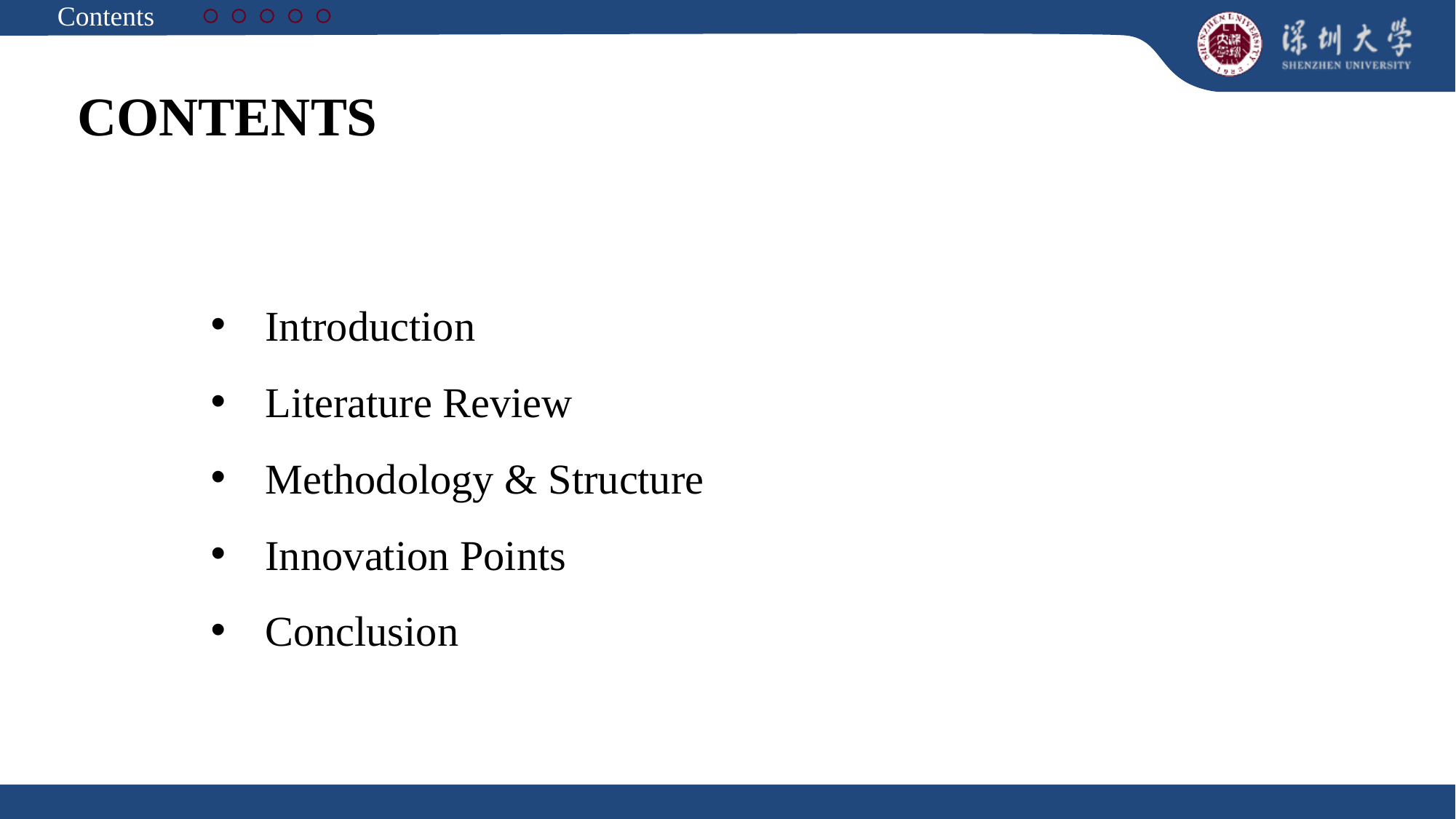

Contents

CONTENTS
Introduction
Literature Review
Methodology & Structure
Innovation Points
Conclusion